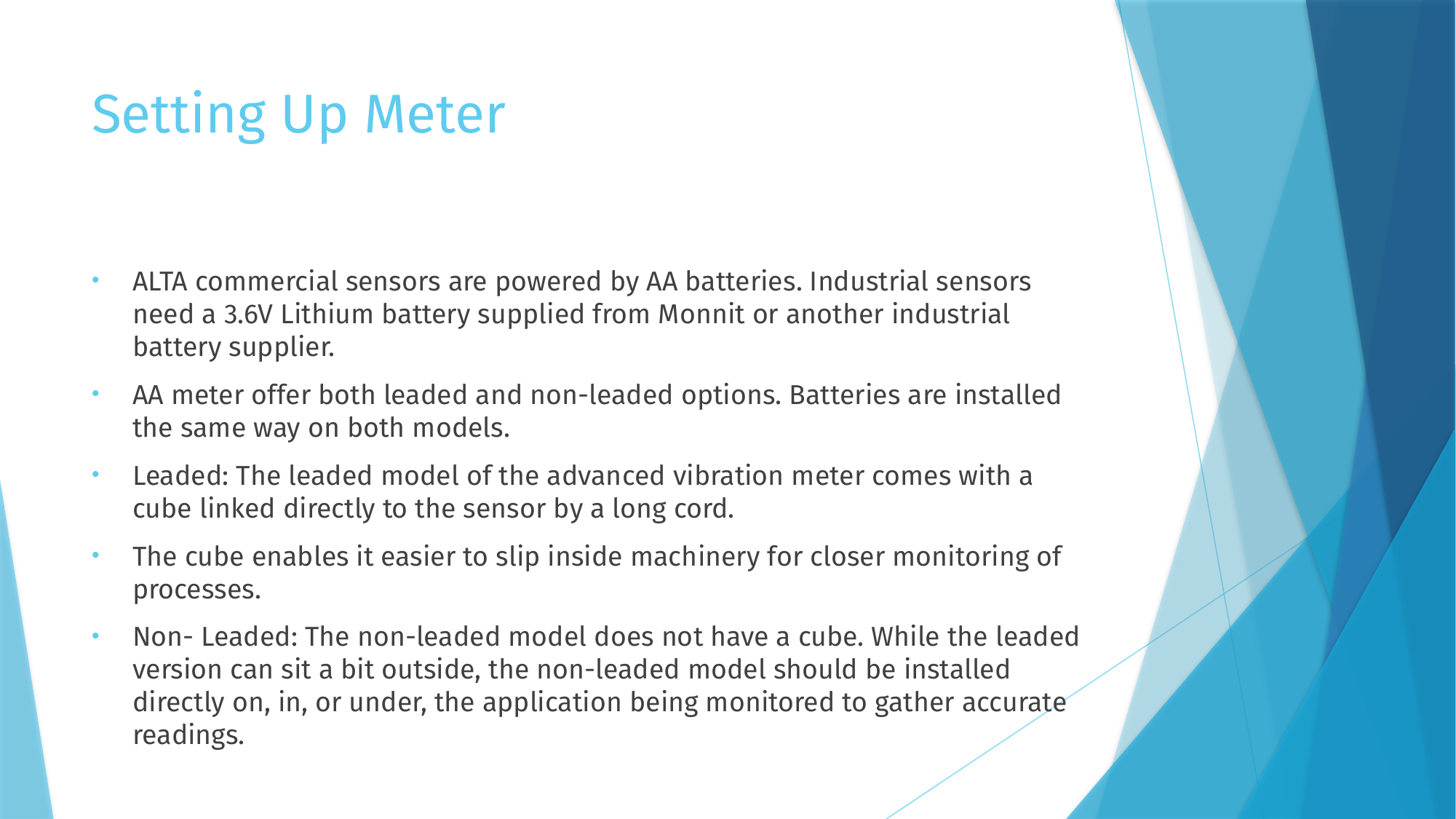

# Setting Up Meter
ALTA commercial sensors are powered by AA batteries. Industrial sensors need a 3.6V Lithium battery supplied from Monnit or another industrial battery supplier.
AA meter offer both leaded and non-leaded options. Batteries are installed the same way on both models.
Leaded: The leaded model of the advanced vibration meter comes with a cube linked directly to the sensor by a long cord.
The cube enables it easier to slip inside machinery for closer monitoring of processes.
Non- Leaded: The non-leaded model does not have a cube. While the leaded version can sit a bit outside, the non-leaded model should be installed directly on, in, or under, the application being monitored to gather accurate readings.